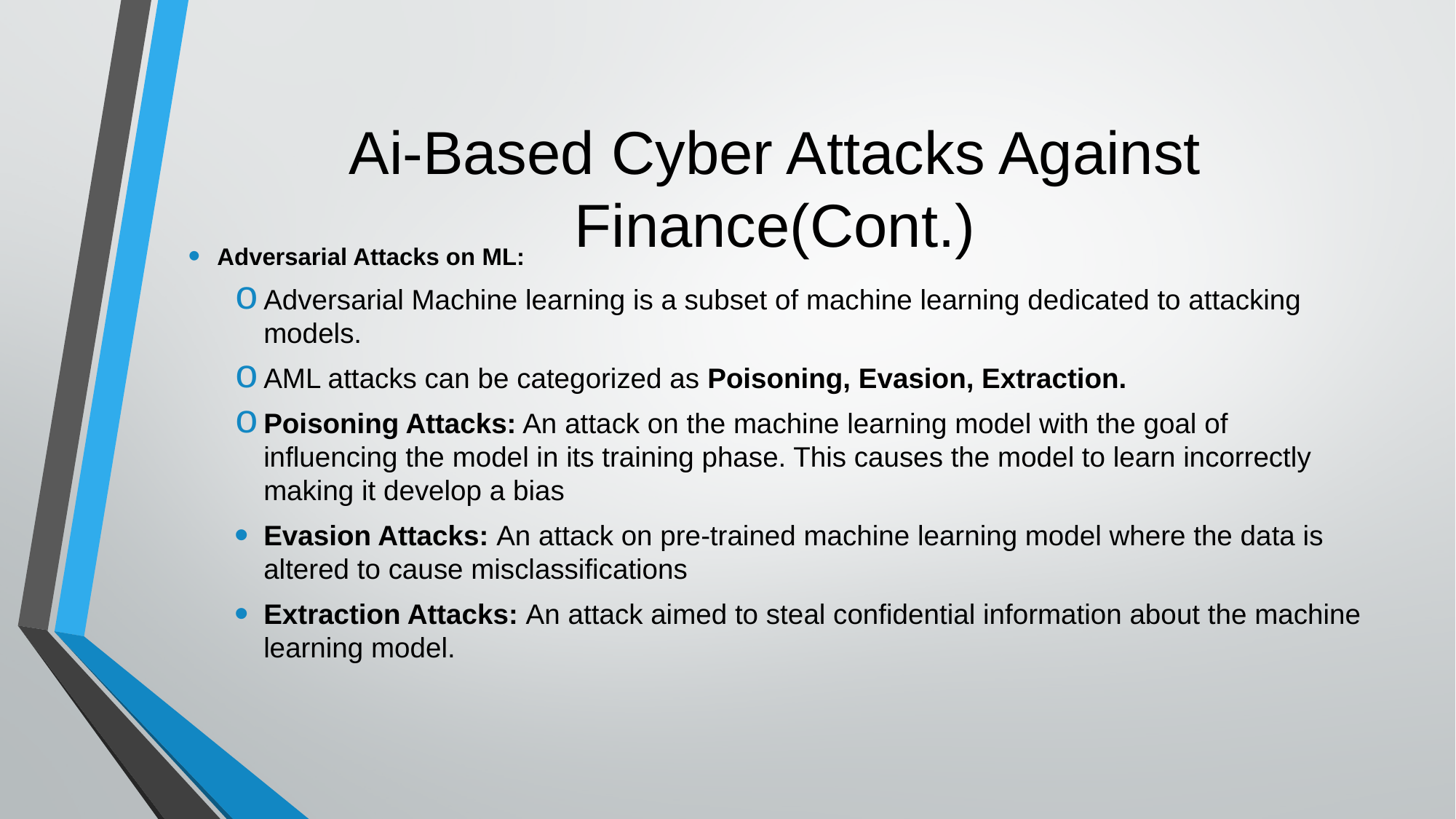

# Ai-Based Cyber Attacks Against Finance(Cont.)
Adversarial Attacks on ML:
Adversarial Machine learning is a subset of machine learning dedicated to attacking models.
AML attacks can be categorized as Poisoning, Evasion, Extraction.
Poisoning Attacks: An attack on the machine learning model with the goal of influencing the model in its training phase. This causes the model to learn incorrectly making it develop a bias
Evasion Attacks: An attack on pre-trained machine learning model where the data is altered to cause misclassifications
Extraction Attacks: An attack aimed to steal confidential information about the machine learning model.